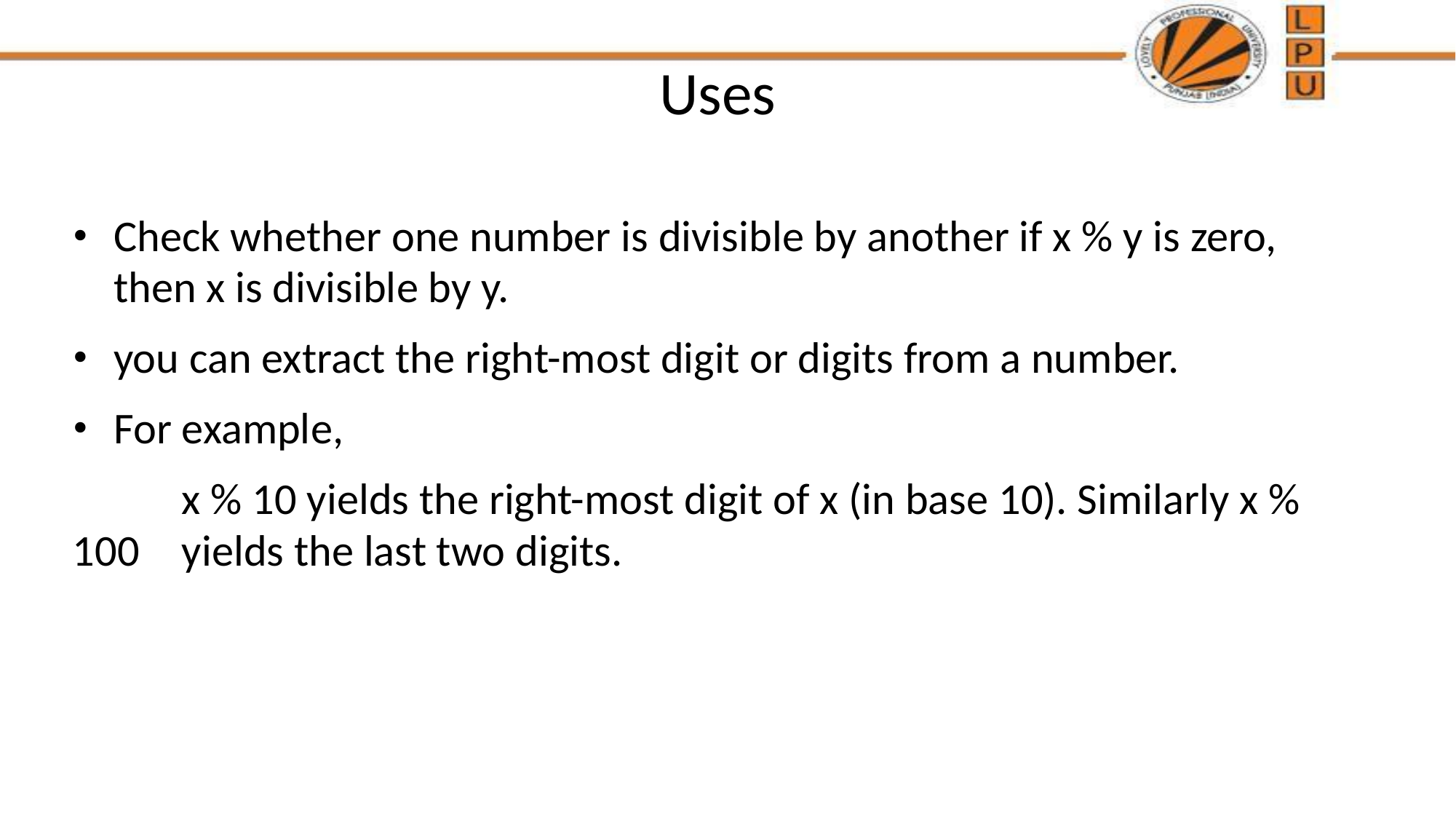

# Uses
Check whether one number is divisible by another if x % y is zero, then x is divisible by y.
you can extract the right-most digit or digits from a number.
For example,
	x % 10 yields the right-most digit of x (in base 10). Similarly x % 100 	yields the last two digits.